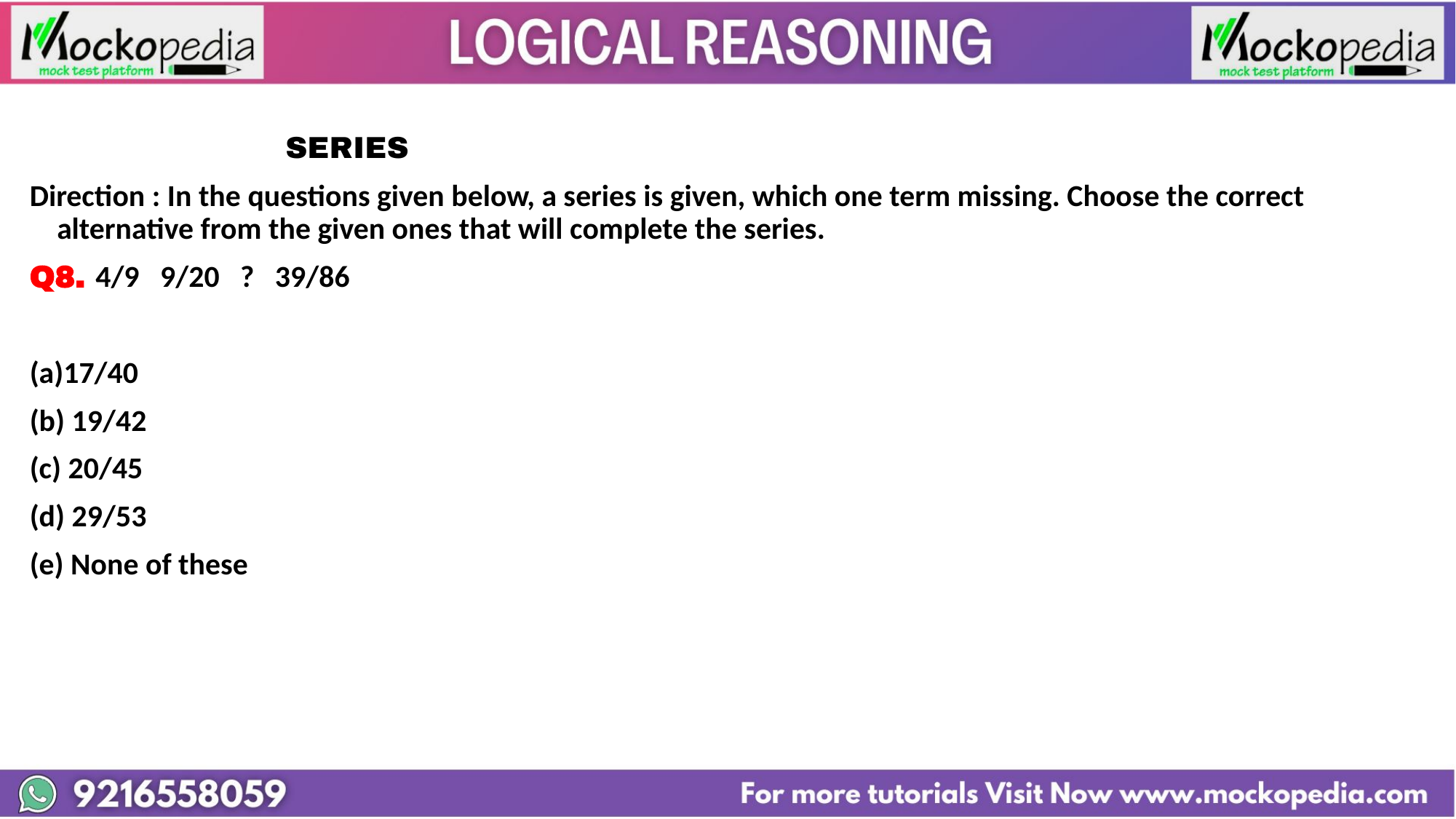

#
			 SERIES
Direction : In the questions given below, a series is given, which one term missing. Choose the correct alternative from the given ones that will complete the series.
Q8. 4/9   9/20   ?   39/86

17/40
(b) 19/42
(c) 20/45
(d) 29/53
(e) None of these